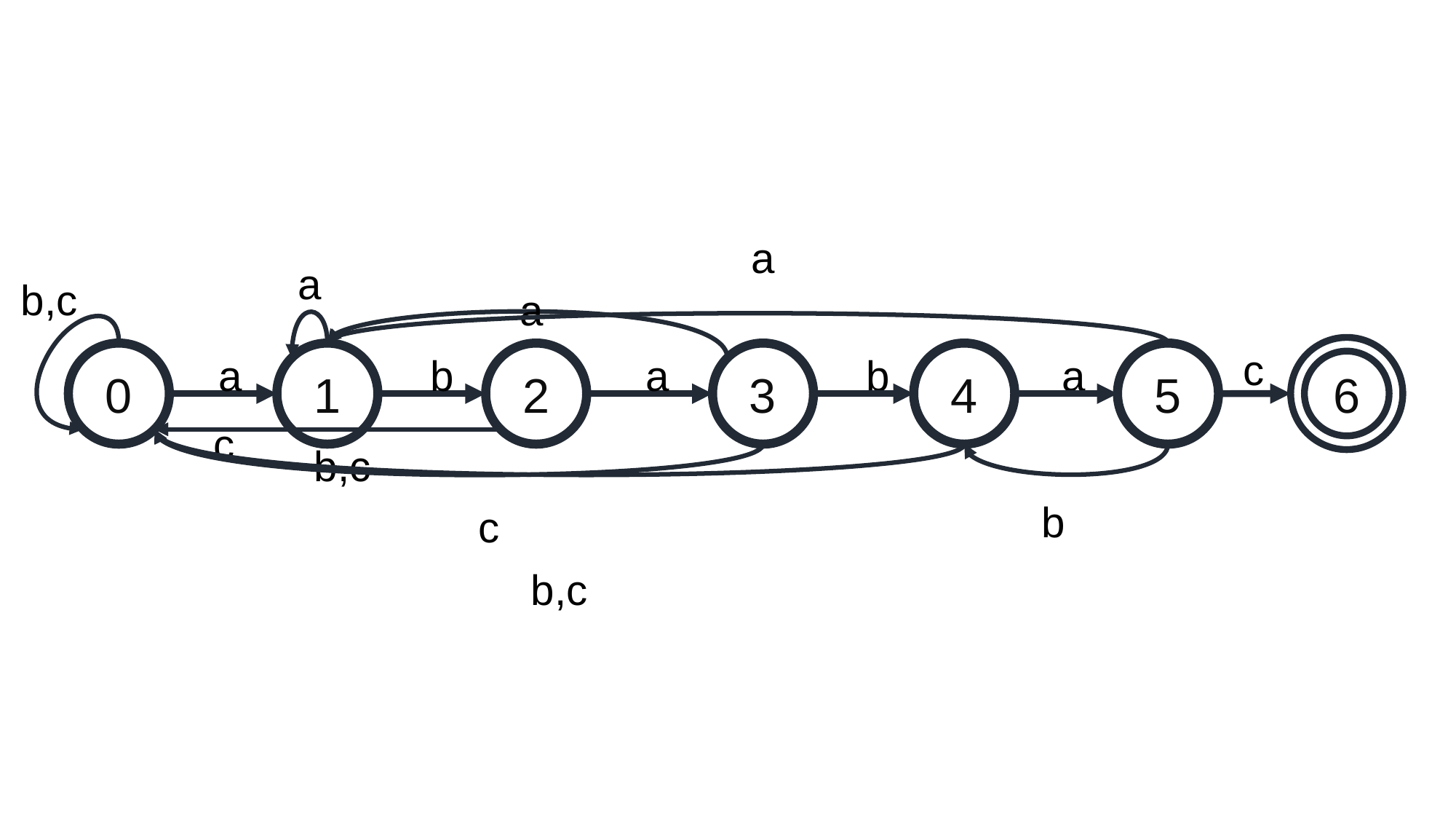

a
a
b,c
a
c

0
a
1
b
2
a
3
b
4
a
5
6
c
b,c
b
c
b,c